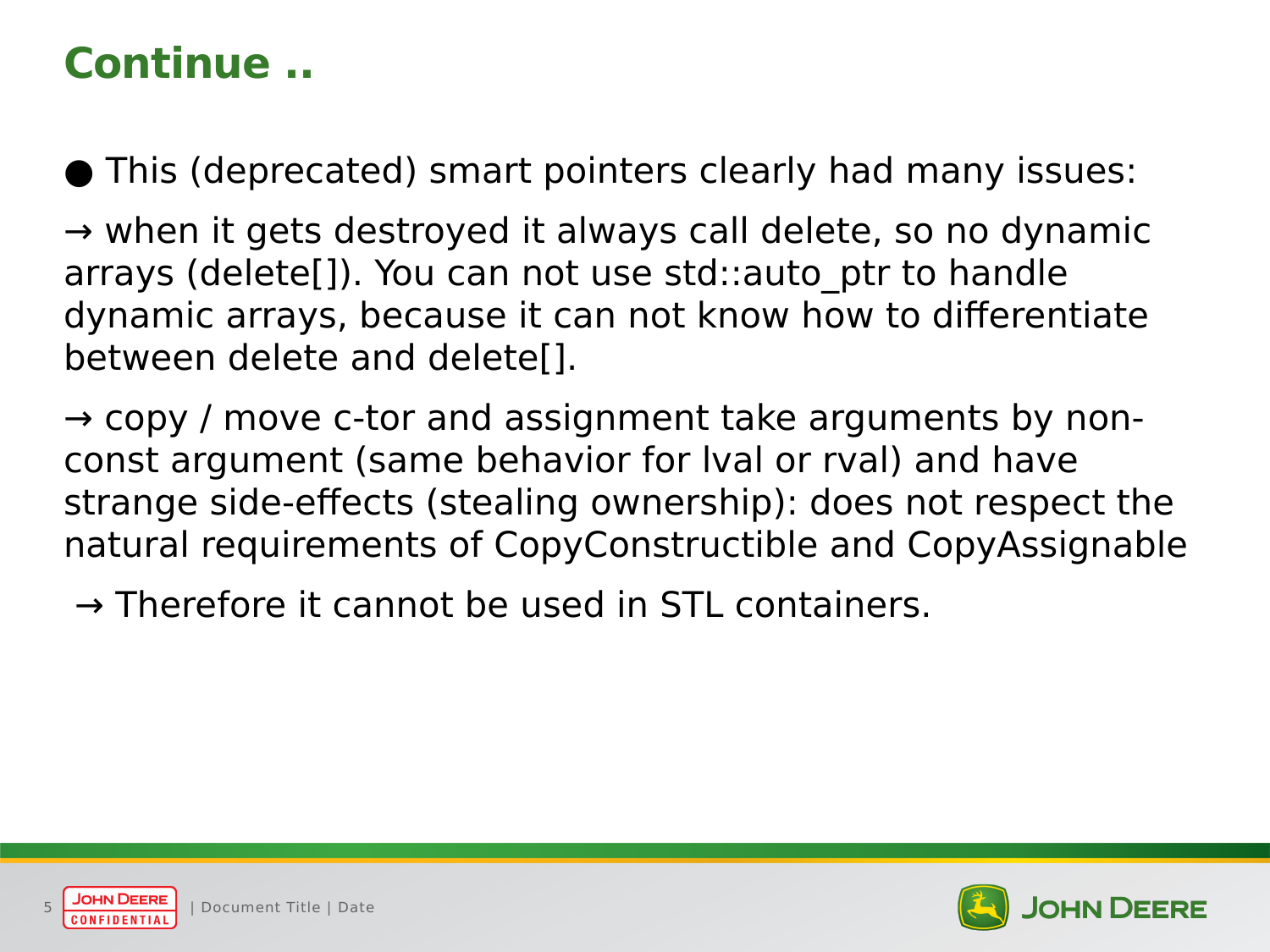

# Continue ..
● This (deprecated) smart pointers clearly had many issues:
→ when it gets destroyed it always call delete, so no dynamic arrays (delete[]). You can not use std::auto_ptr to handle dynamic arrays, because it can not know how to differentiate between delete and delete[].
→ copy / move c-tor and assignment take arguments by non-const argument (same behavior for lval or rval) and have strange side-effects (stealing ownership): does not respect the natural requirements of CopyConstructible and CopyAssignable
 → Therefore it cannot be used in STL containers.